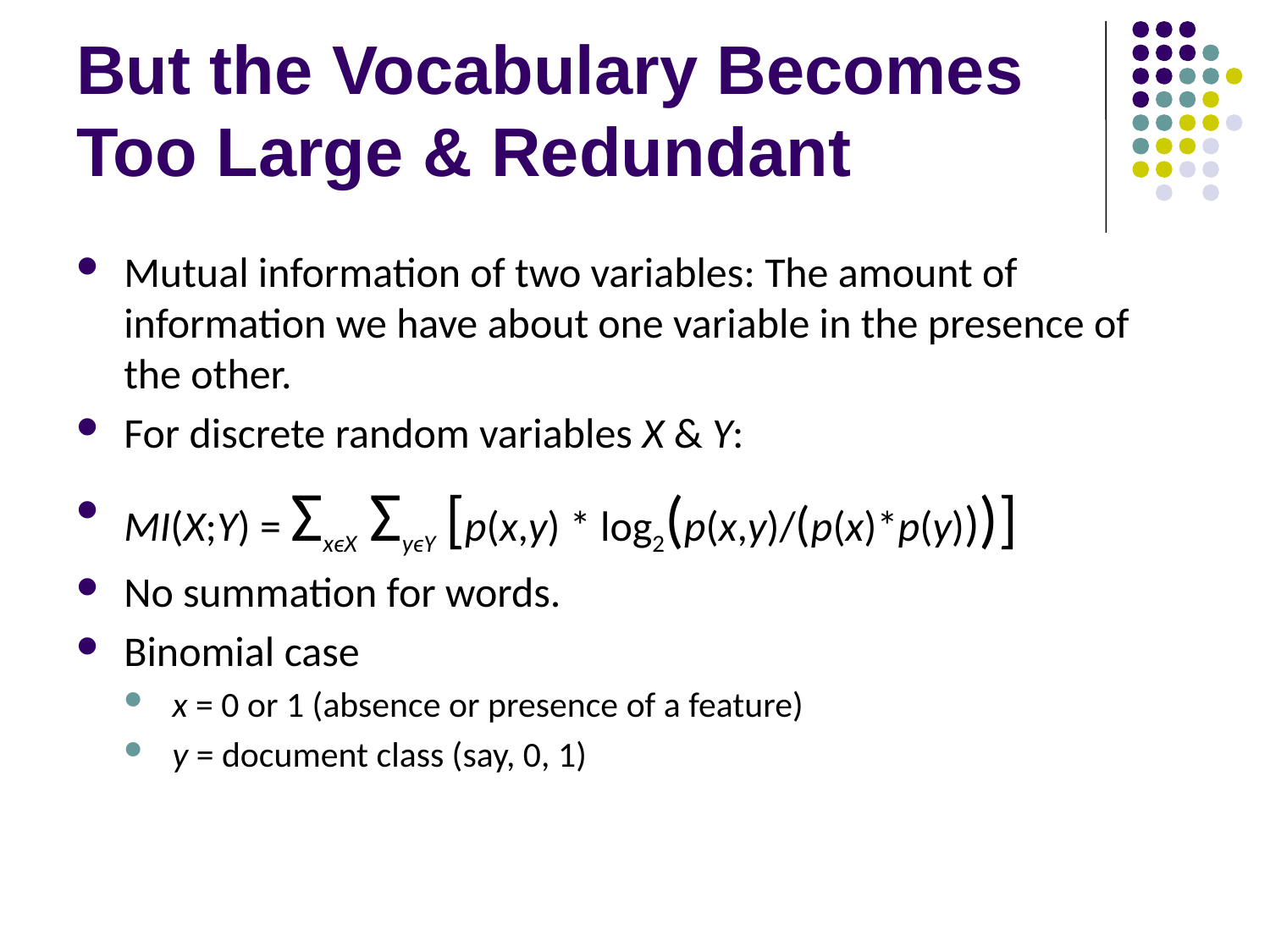

# But the Vocabulary Becomes Too Large & Redundant
Mutual information of two variables: The amount of information we have about one variable in the presence of the other.
For discrete random variables X & Y:
MI(X;Y) = ƩxϵX ƩyϵY [p(x,y) * log2(p(x,y)/(p(x)*p(y)))]
No summation for words.
Binomial case
x = 0 or 1 (absence or presence of a feature)
y = document class (say, 0, 1)